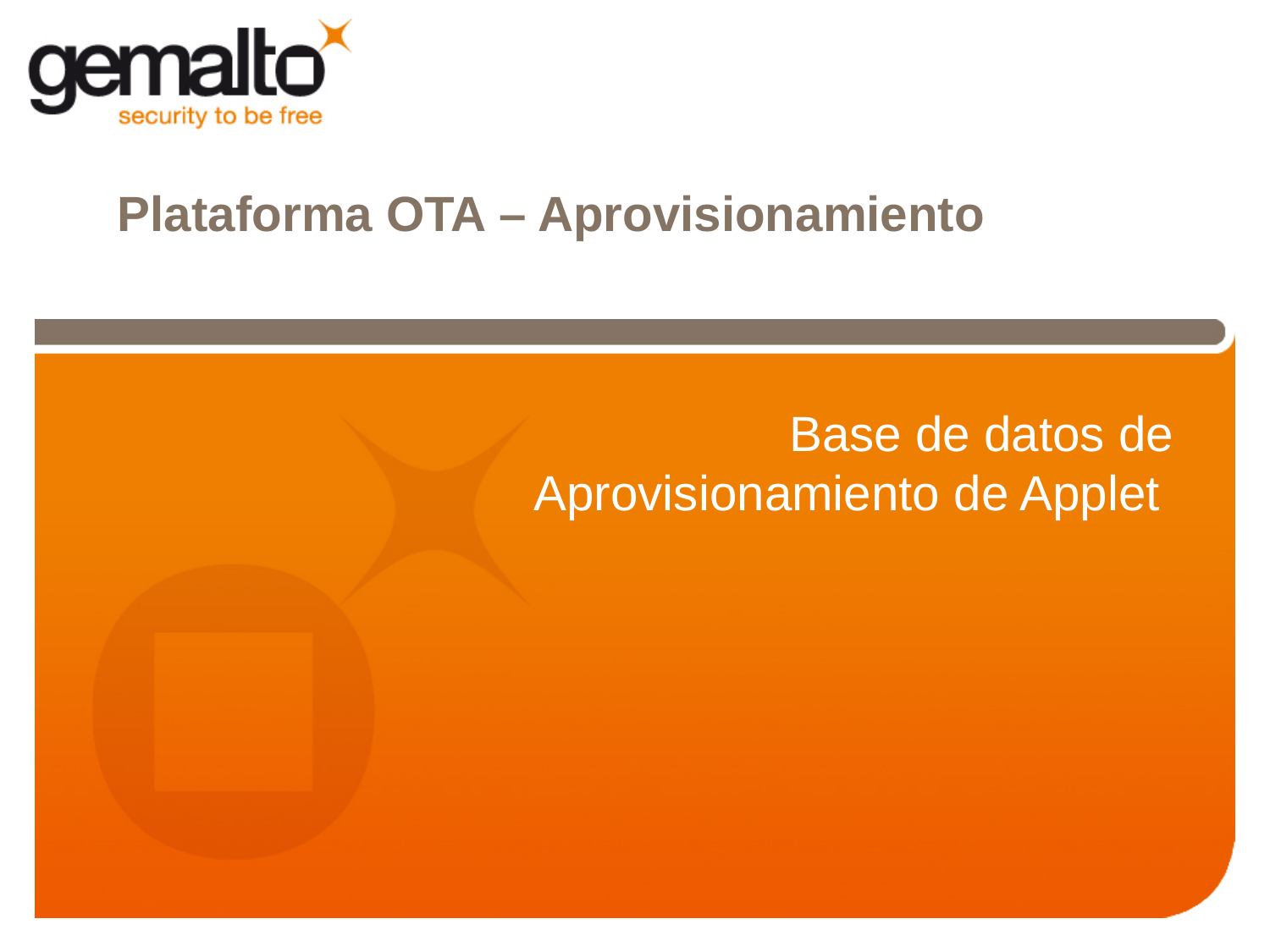

# Plataforma OTA – Aprovisionamiento
Base de datos de Aprovisionamiento de Applet